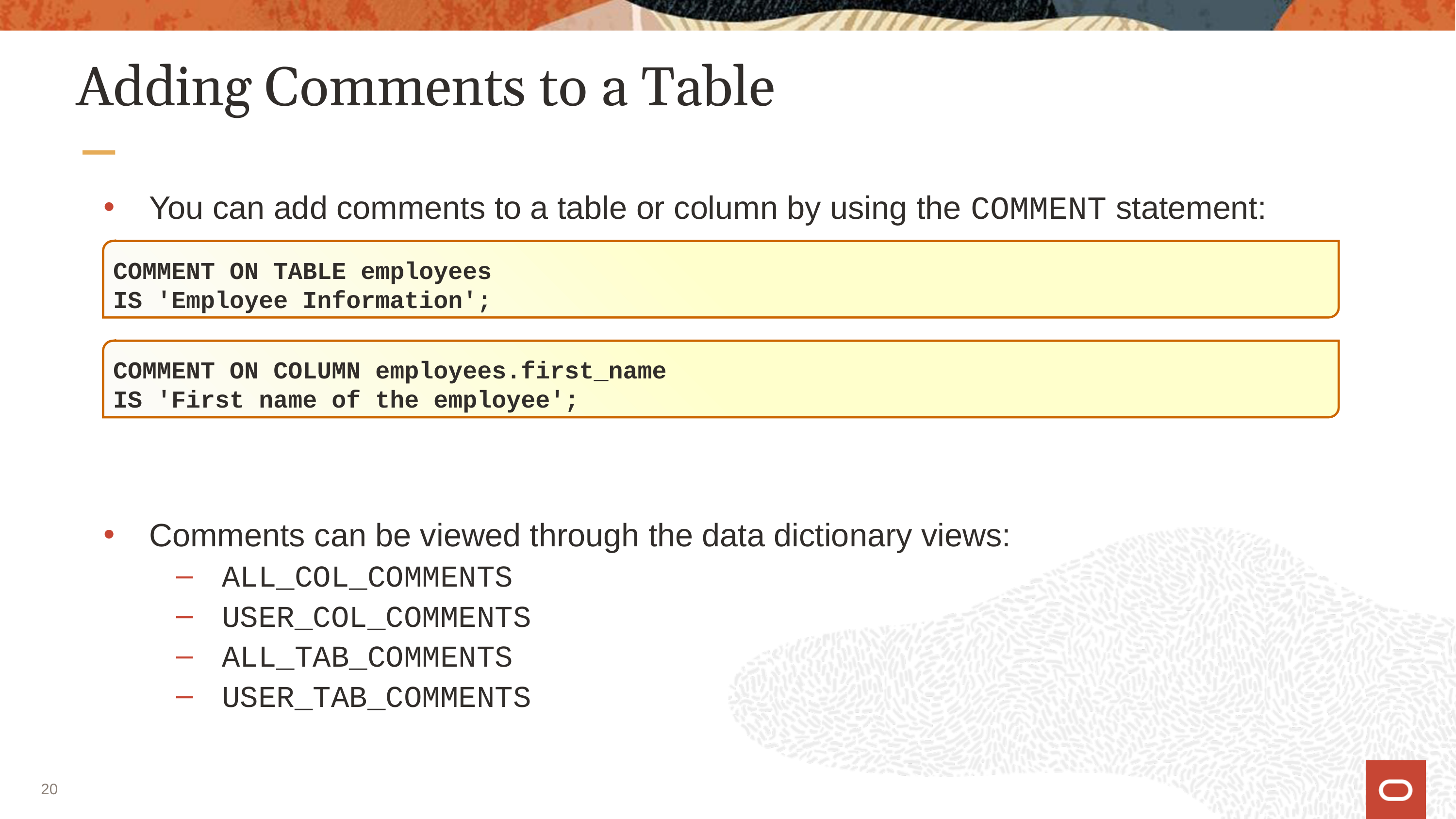

# Adding Comments to a Table
You can add comments to a table or column by using the COMMENT statement:

Comments can be viewed through the data dictionary views:
ALL_COL_COMMENTS
USER_COL_COMMENTS
ALL_TAB_COMMENTS
USER_TAB_COMMENTS
COMMENT ON TABLE employees
IS 'Employee Information';
COMMENT ON COLUMN employees.first_name
IS 'First name of the employee';